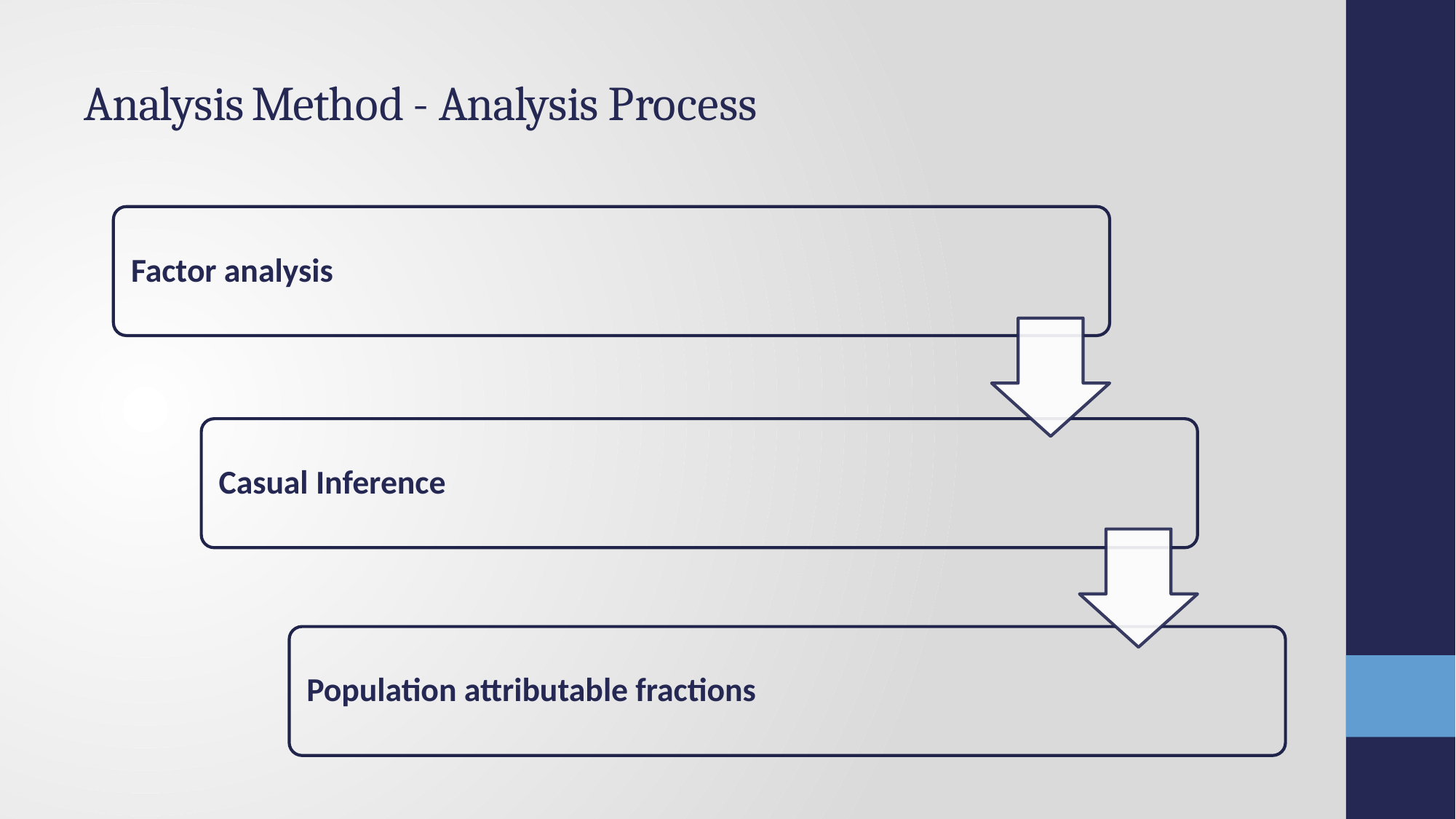

# Analysis Method - Analysis Process
Factor analysis
Casual Inference
Population attributable fractions